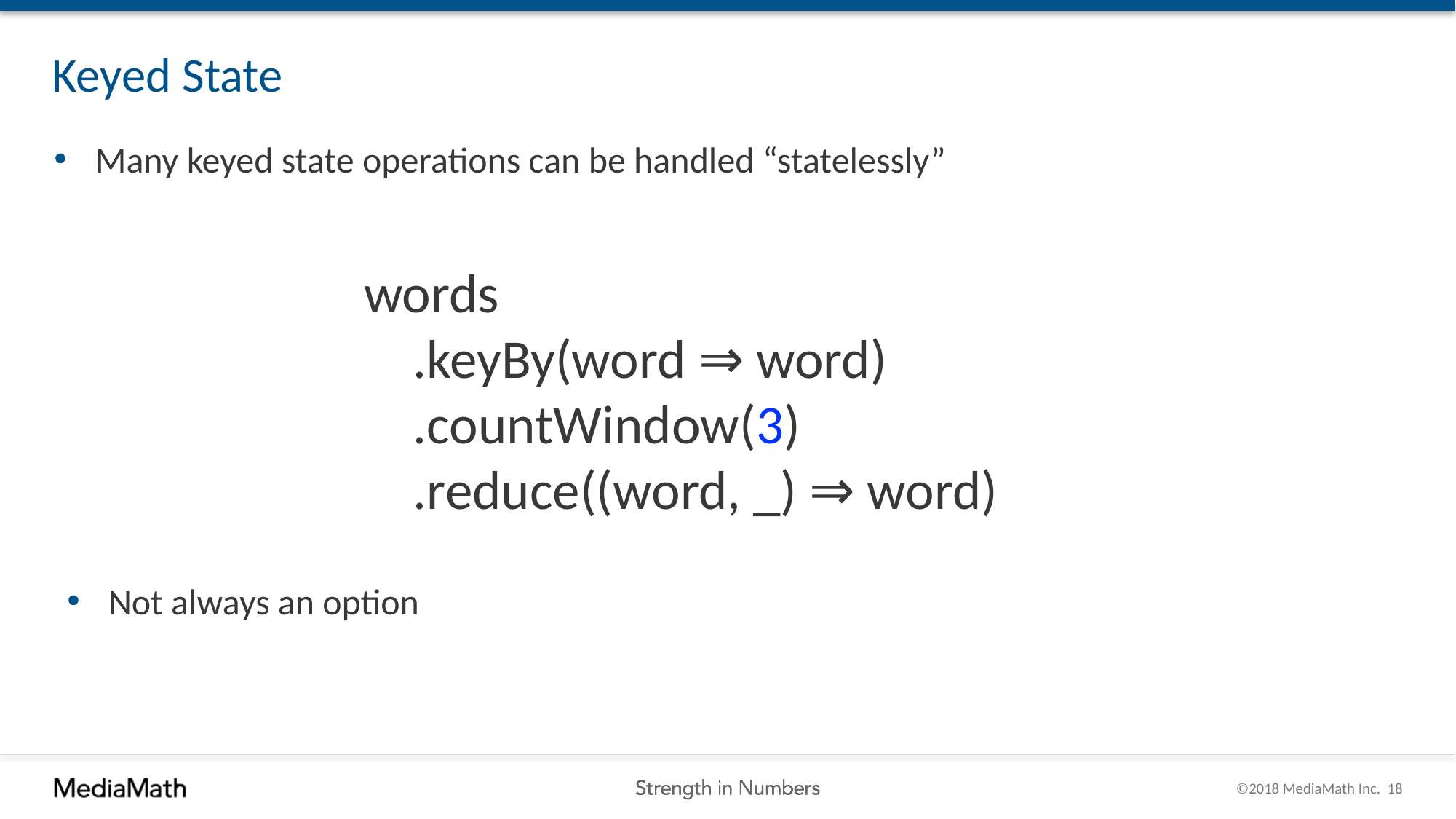

# Keyed State
Many keyed state operations can be handled “statelessly”

words
    .keyBy(word ⇒ word)
    .countWindow(3)
    .reduce((word, _) ⇒ word)

Not always an option